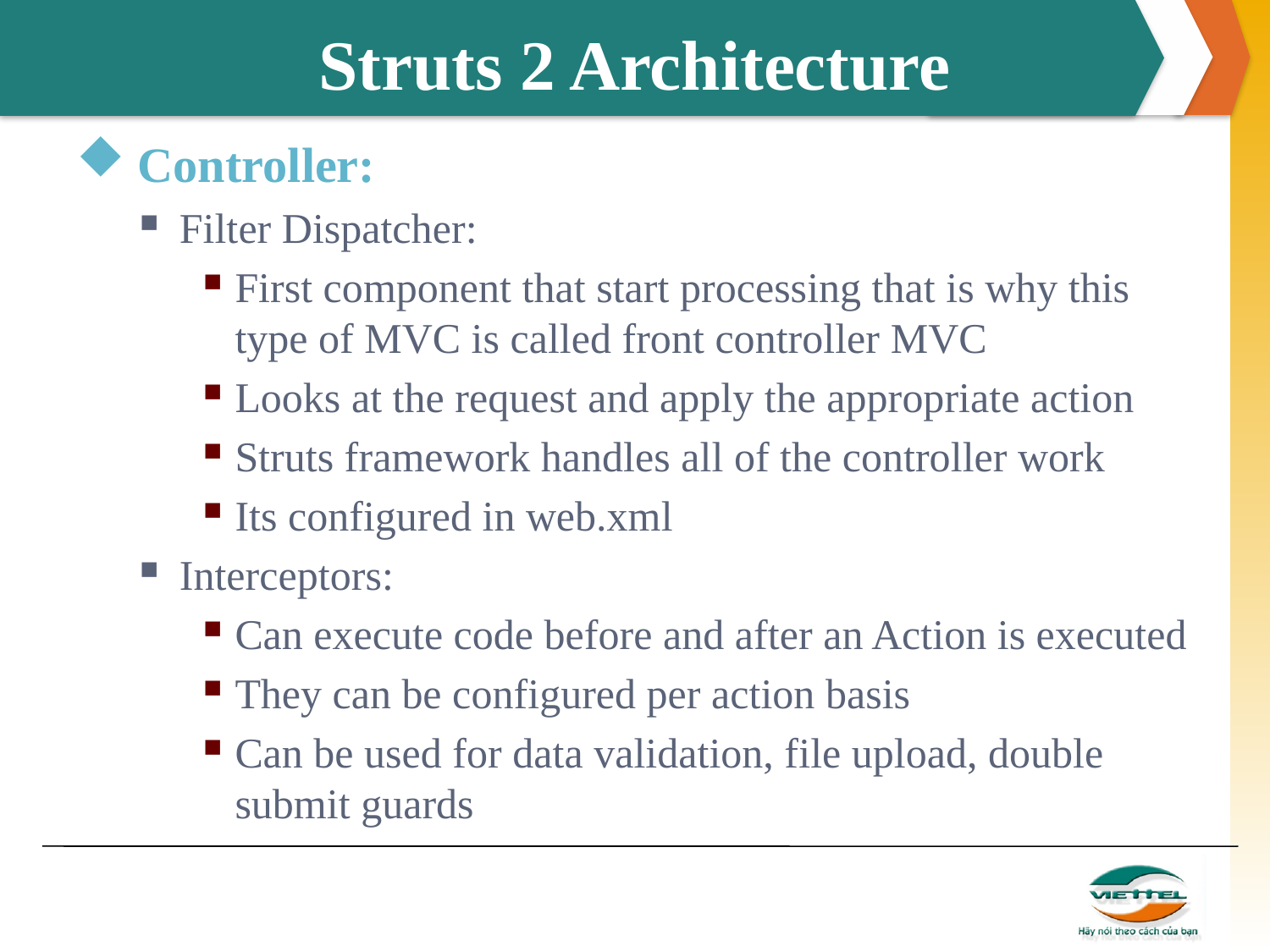

# Struts 2 Architecture
 Controller:
Filter Dispatcher:
First component that start processing that is why this type of MVC is called front controller MVC
Looks at the request and apply the appropriate action
Struts framework handles all of the controller work
Its configured in web.xml
Interceptors:
Can execute code before and after an Action is executed
They can be configured per action basis
Can be used for data validation, file upload, double submit guards